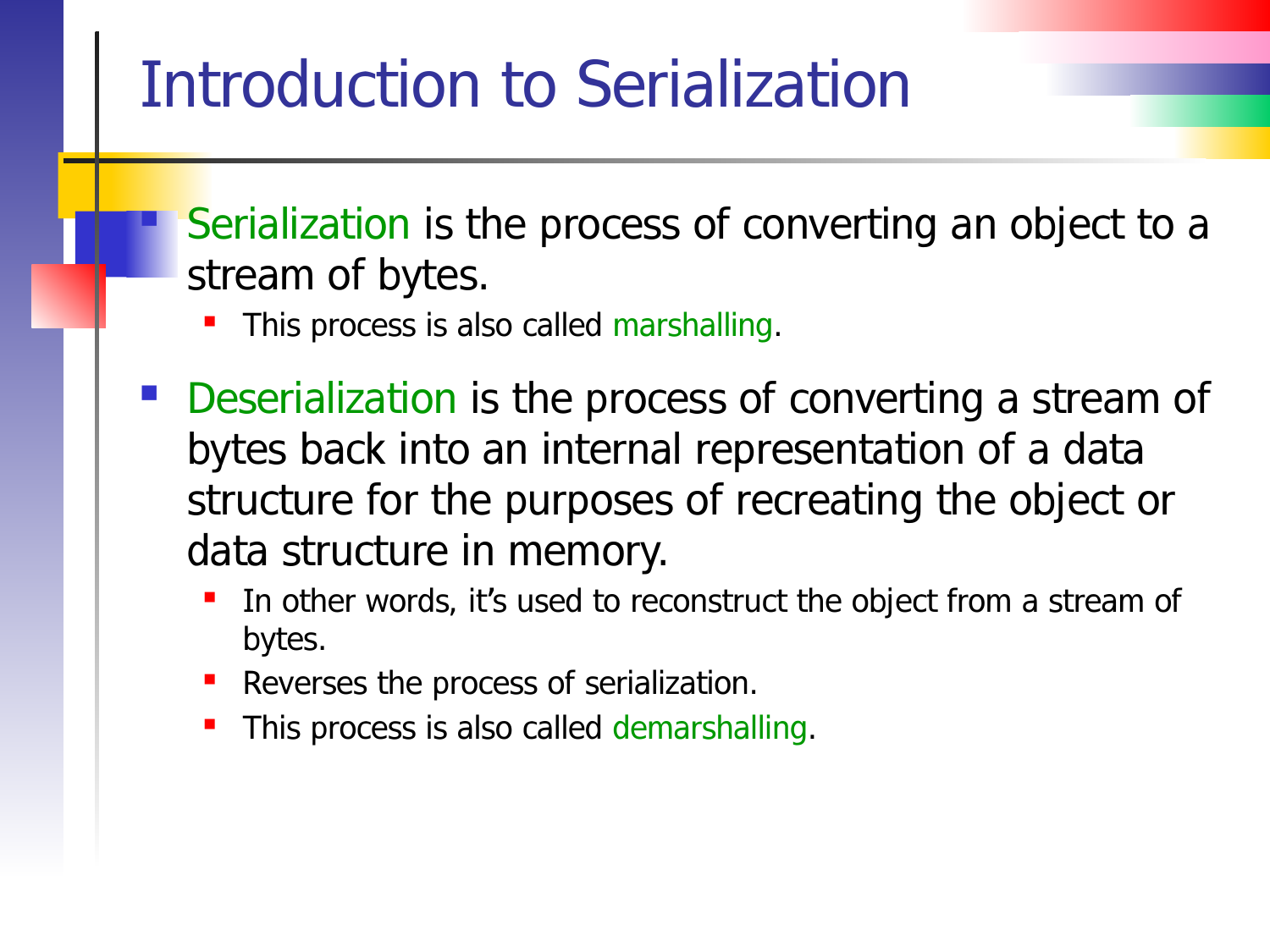

# Introduction to Serialization
Serialization is the process of converting an object to a stream of bytes.
This process is also called marshalling.

Deserialization is the process of converting a stream of bytes back into an internal representation of a data structure for the purposes of recreating the object or data structure in memory.
In other words, it’s used to reconstruct the object from a stream of bytes.
Reverses the process of serialization.
This process is also called demarshalling.